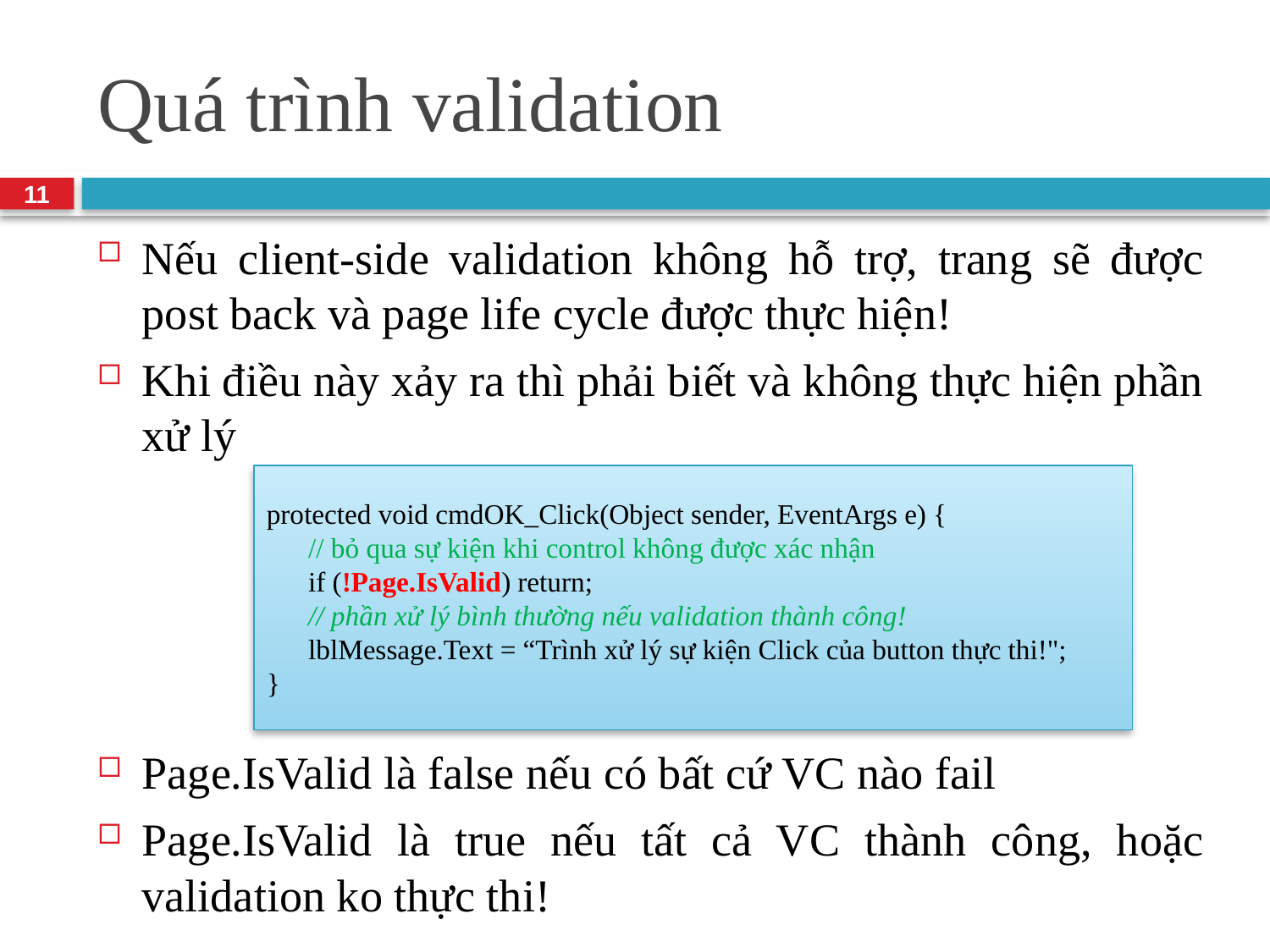

# Quá trình validation
11
Nếu client-side validation không hỗ trợ, trang sẽ được post back và page life cycle được thực hiện!
Khi điều này xảy ra thì phải biết và không thực hiện phần xử lý

Page.IsValid là false nếu có bất cứ VC nào fail
Page.IsValid là true nếu tất cả VC thành công, hoặc validation ko thực thi!
protected void cmdOK_Click(Object sender, EventArgs e) {
      // bỏ qua sự kiện khi control không được xác nhận
      if (!Page.IsValid) return;
      // phần xử lý bình thường nếu validation thành công!
      lblMessage.Text = “Trình xử lý sự kiện Click của button thực thi!";
}